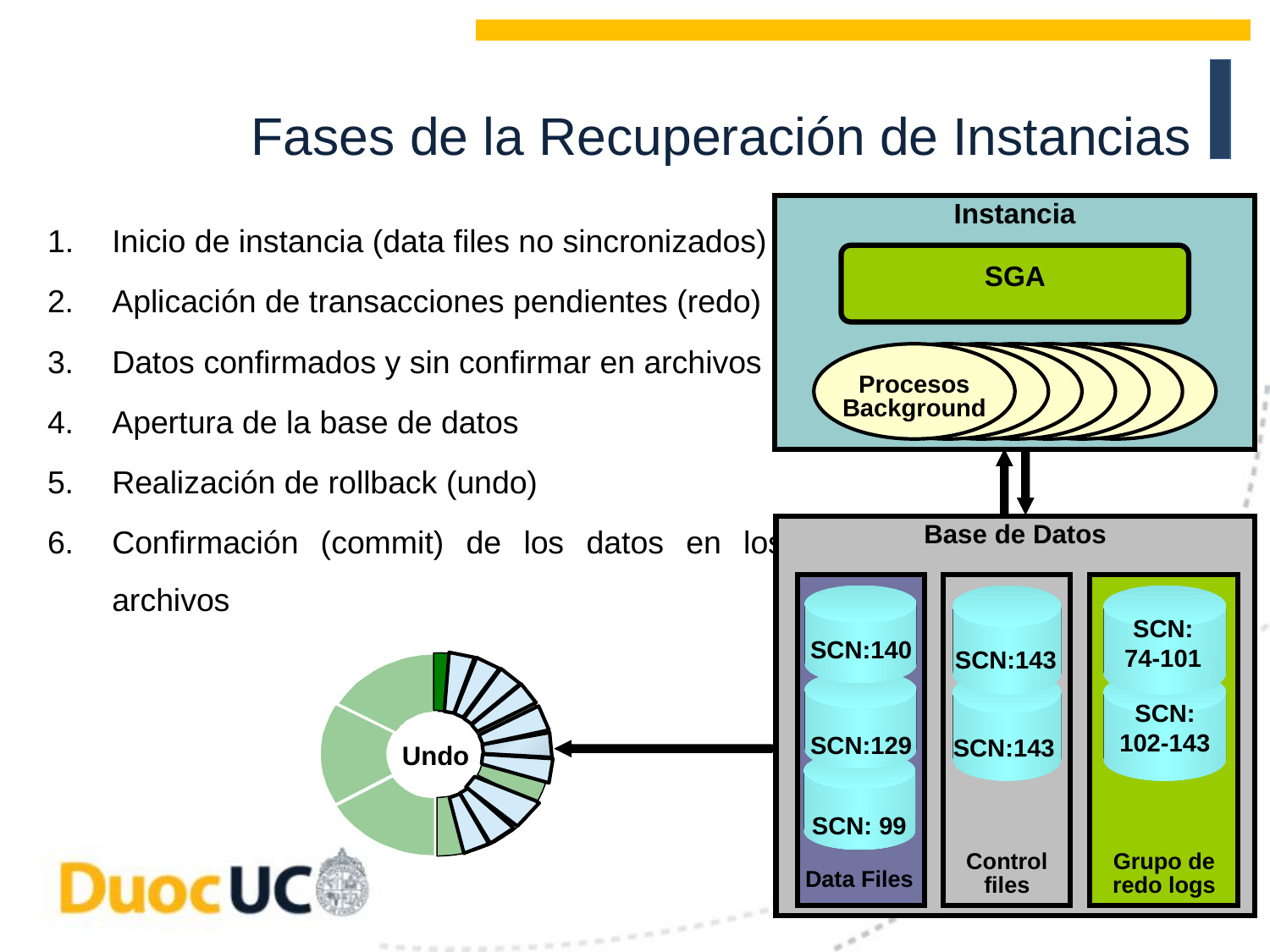

# Fases de la Recuperación de Instancias
Inicio de instancia (data files no sincronizados)
2.	Aplicación de transacciones pendientes (redo)
3.	Datos confirmados y sin confirmar en archivos
4.	Apertura de la base de datos
5.	Realización de rollback (undo)
6.	Confirmación (commit) de los datos en los archivos

Instancia

SGA
Procesos
Background

Base de Datos

SCN:
74-101
SCN:140
SCN:143

SCN:
102-143
SCN:129
SCN:143
Undo

SCN: 99
Control
files
Grupo de redo logs
Data Files